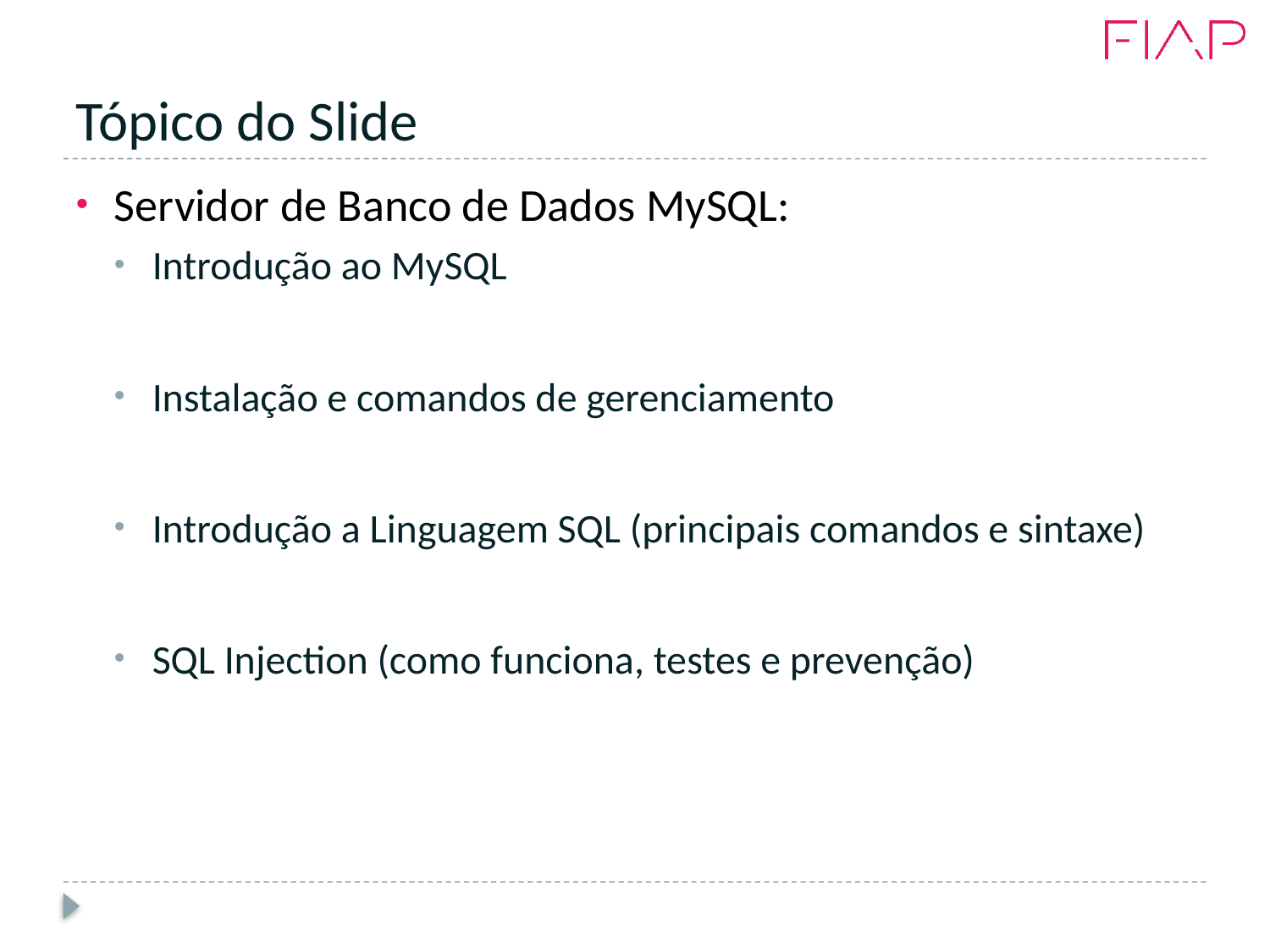

# Tópico do Slide
Servidor de Banco de Dados MySQL:
Introdução ao MySQL

Instalação e comandos de gerenciamento

Introdução a Linguagem SQL (principais comandos e sintaxe)

SQL Injection (como funciona, testes e prevenção)